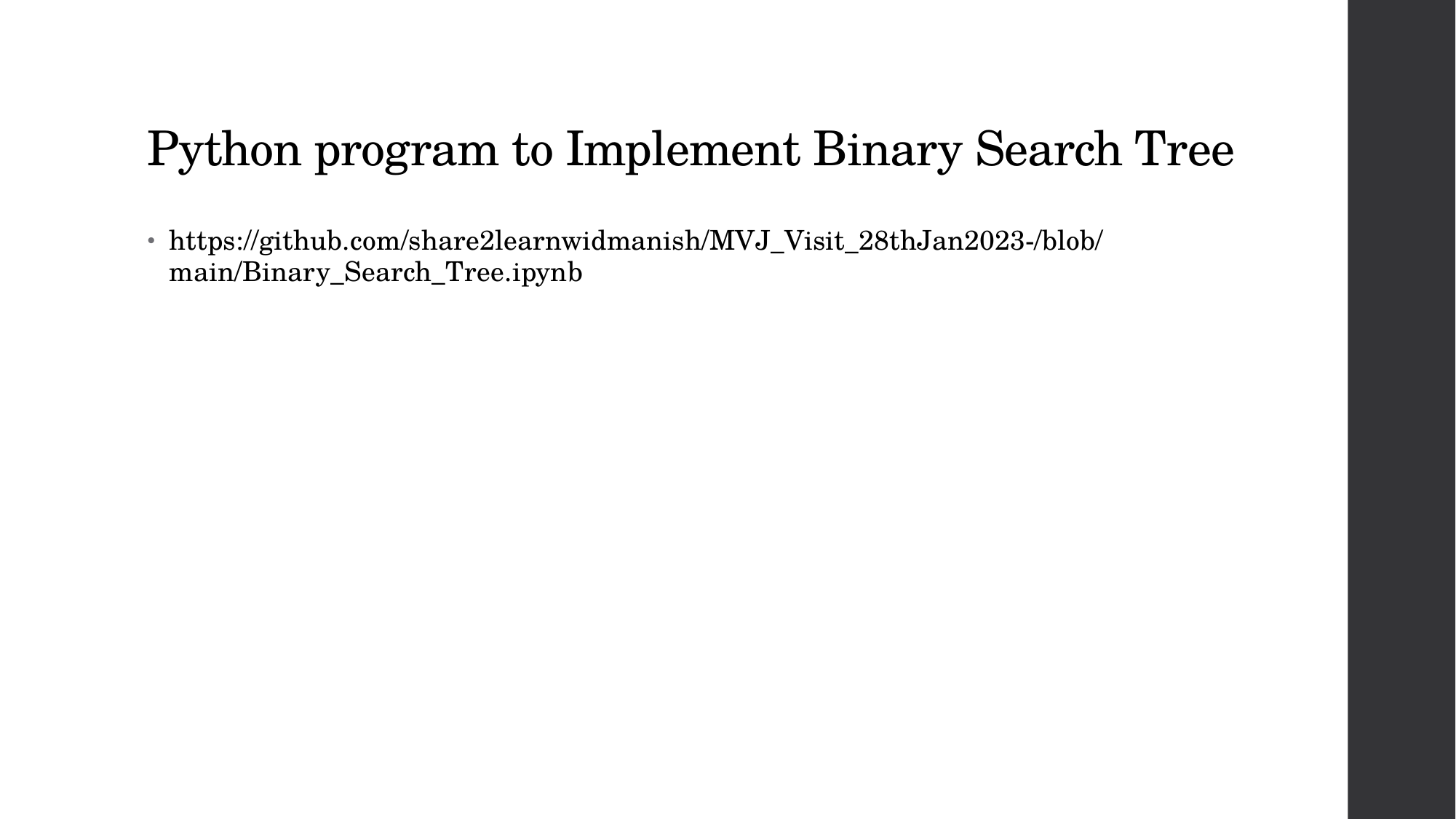

# Python program to Implement Binary Search Tree
https://github.com/share2learnwidmanish/MVJ_Visit_28thJan2023-/blob/main/Binary_Search_Tree.ipynb